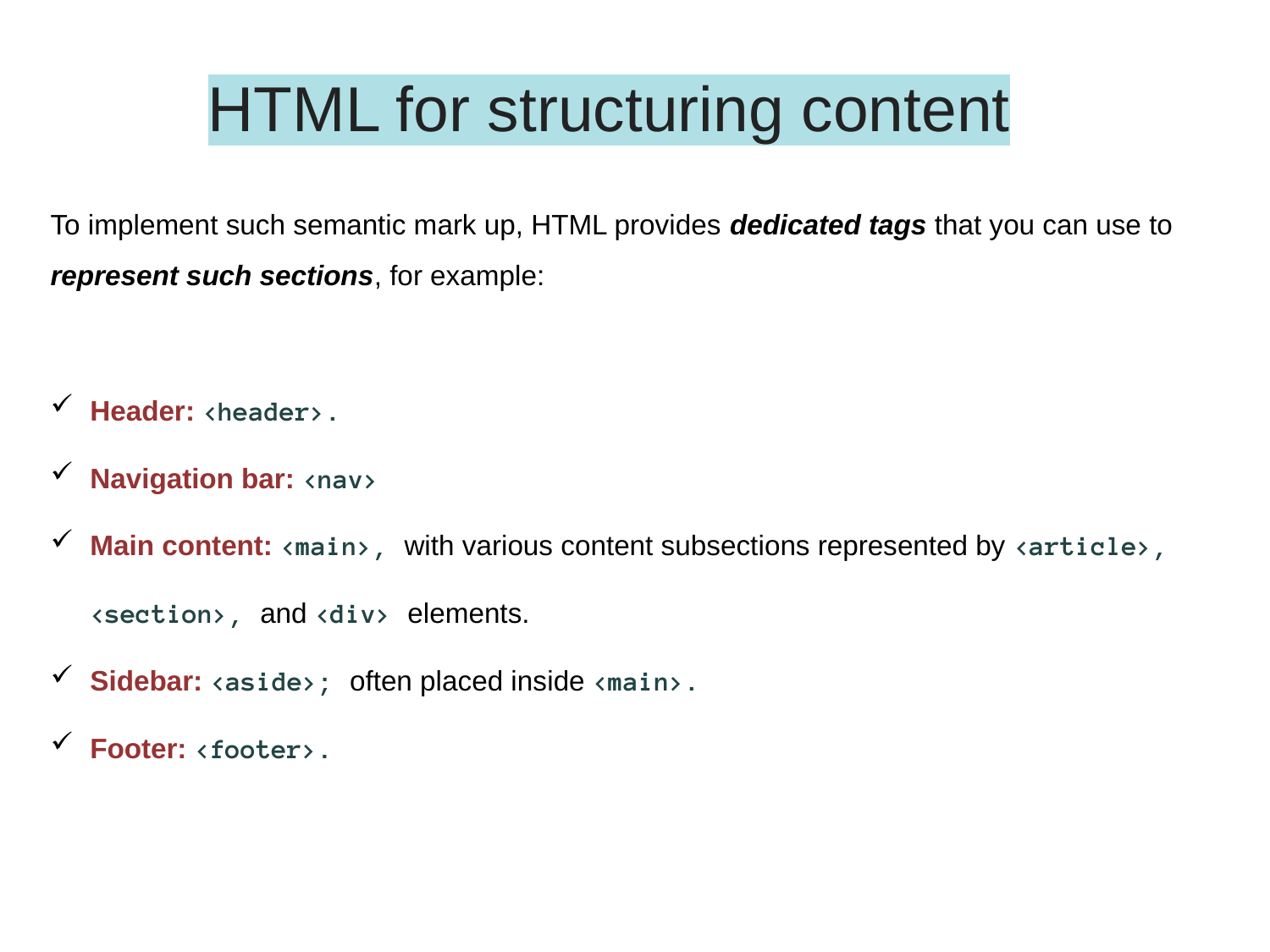

# HTML for structuring content
To implement such semantic mark up, HTML provides dedicated tags that you can use to represent such sections, for example:

Header: <header>.
Navigation bar: <nav>
Main content: <main>, with various content subsections represented by <article>, <section>, and <div> elements.
Sidebar: <aside>; often placed inside <main>.
Footer: <footer>.